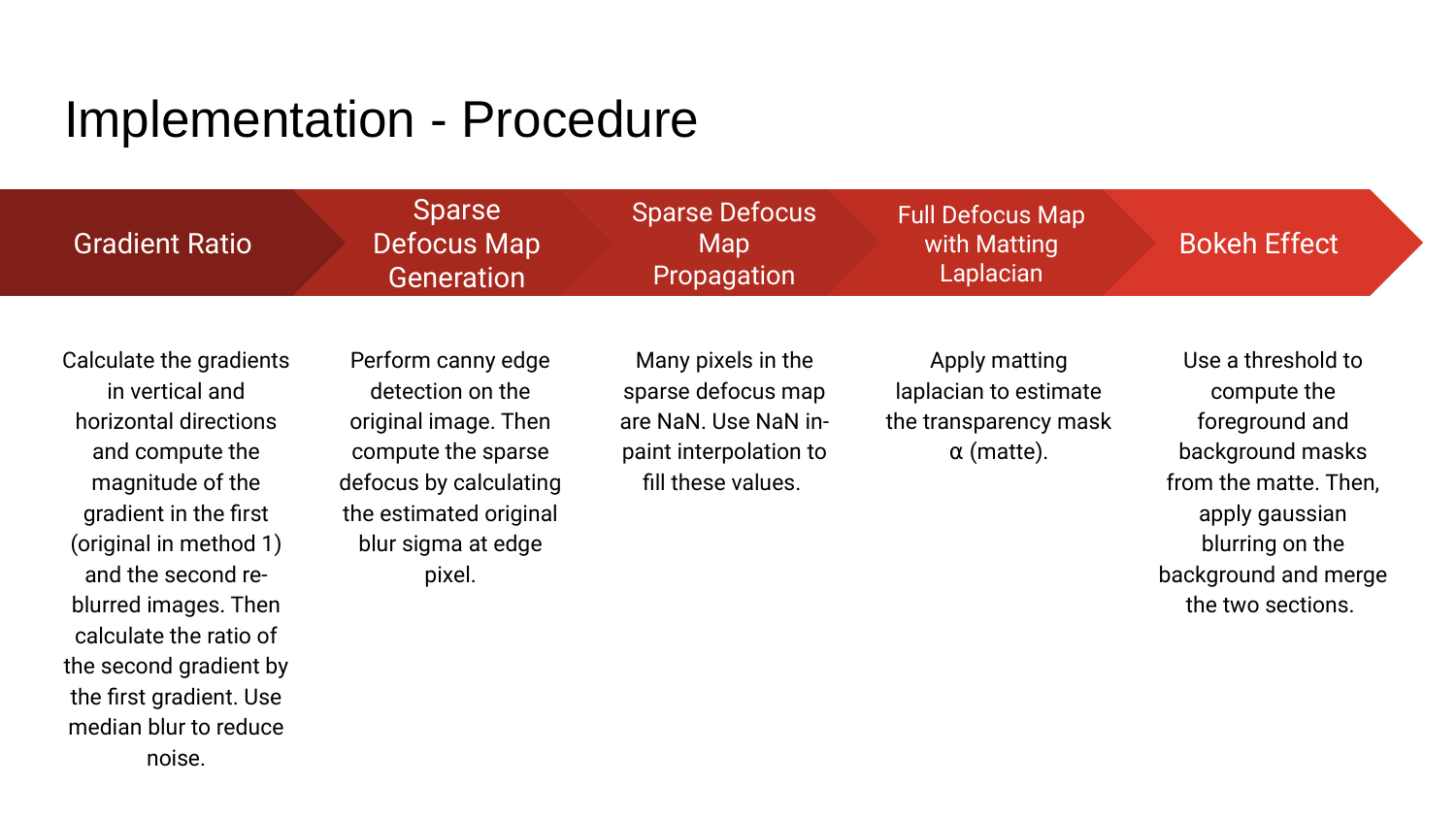

# Implementation - Procedure
Sparse Defocus Map Generation
Perform canny edge detection on the original image. Then compute the sparse defocus by calculating the estimated original blur sigma at edge pixel.
Sparse Defocus Map Propagation
Many pixels in the sparse defocus map are NaN. Use NaN in-paint interpolation to fill these values.
Full Defocus Map with Matting Laplacian
Apply matting laplacian to estimate the transparency mask ⍺ (matte).
Bokeh Effect
Use a threshold to compute the foreground and background masks from the matte. Then, apply gaussian blurring on the background and merge the two sections.
Gradient Ratio
Calculate the gradients in vertical and horizontal directions and compute the magnitude of the gradient in the first (original in method 1) and the second re-blurred images. Then calculate the ratio of the second gradient by the first gradient. Use median blur to reduce noise.